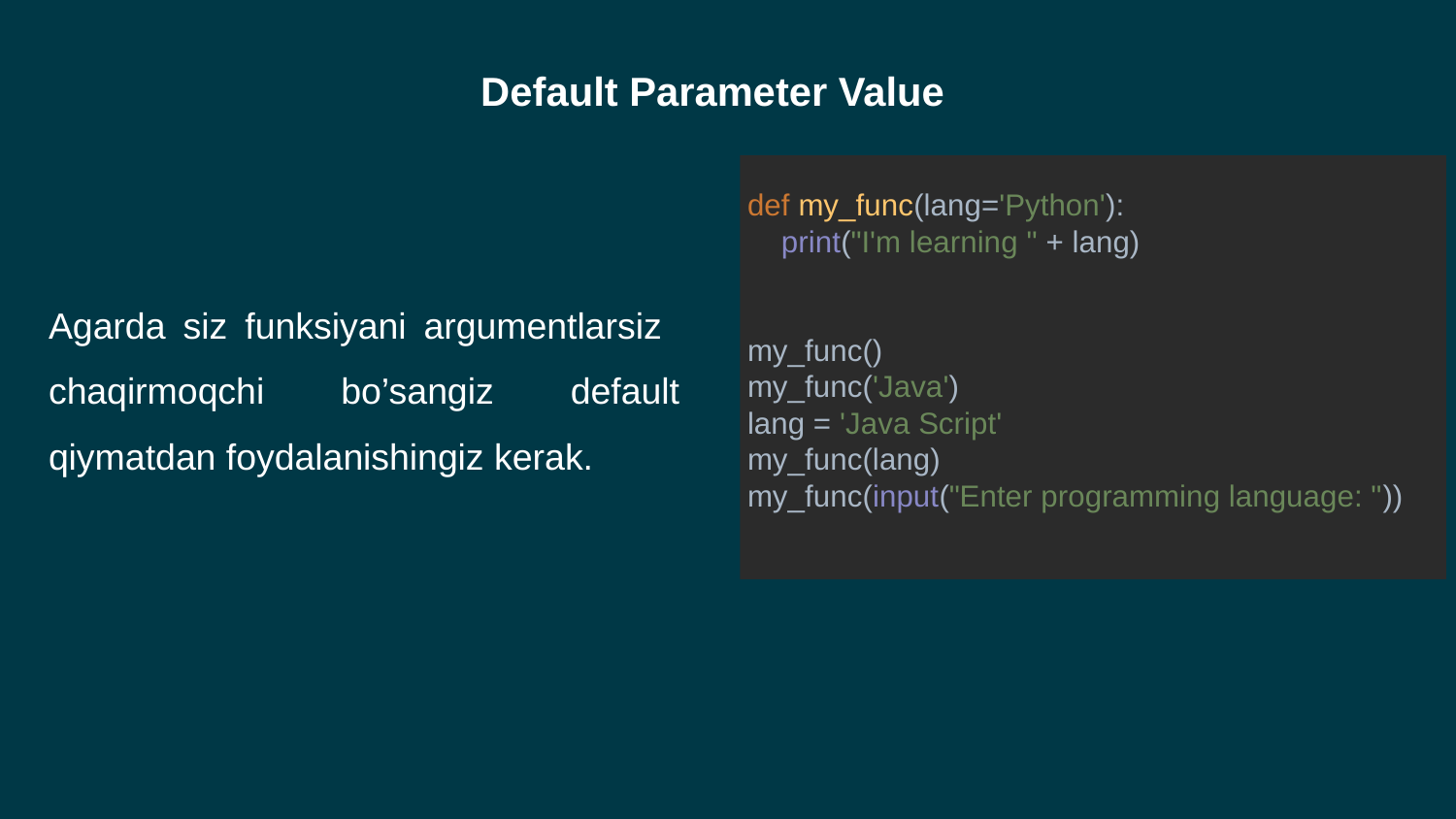

Default Parameter Value
def my_func(lang='Python'):
    print("I'm learning " + lang)
my_func()
my_func('Java')
lang = 'Java Script'
my_func(lang)
my_func(input("Enter programming language: "))
Agarda siz funksiyani argumentlarsiz  chaqirmoqchi bo’sangiz default qiymatdan foydalanishingiz kerak.